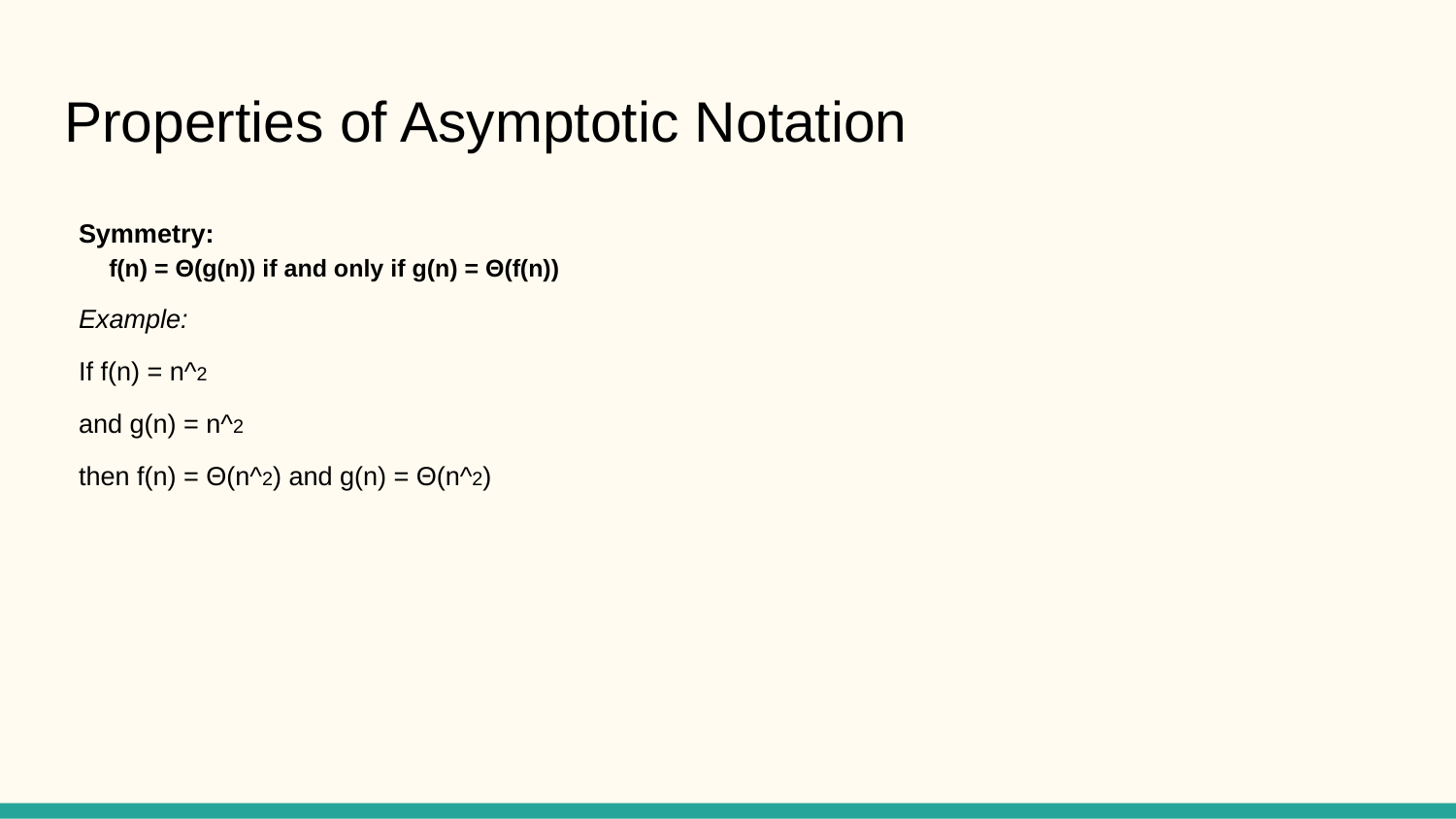

# Properties of Asymptotic Notation
Symmetry:
f(n) = Θ(g(n)) if and only if g(n) = Θ(f(n))
Example:
If f(n) = n^2
and g(n) = n^2
then f(n) = Θ(n^2) and g(n) = Θ(n^2)